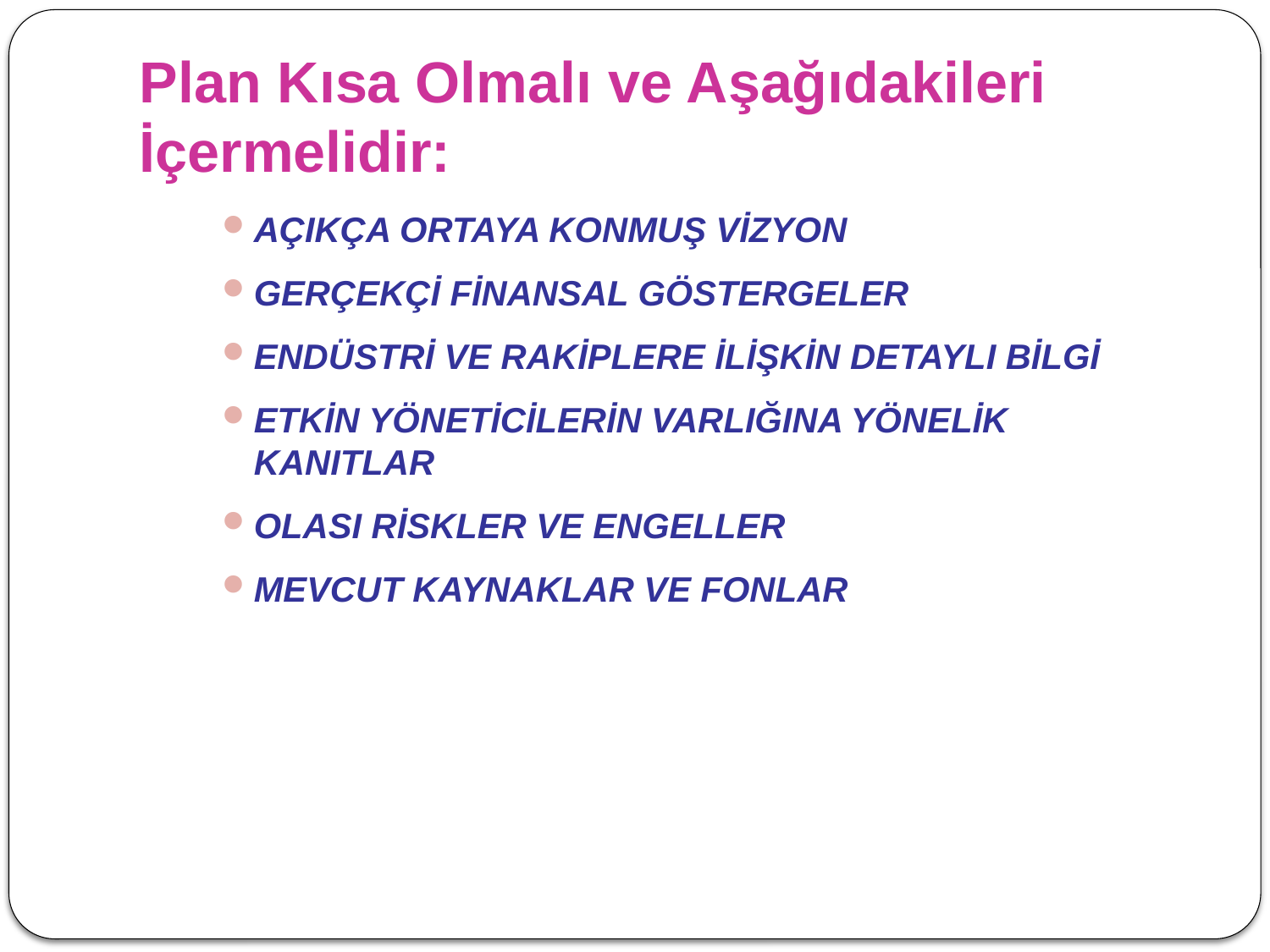

# Plan Kısa Olmalı ve Aşağıdakileri İçermelidir:
AÇIKÇA ORTAYA KONMUŞ VİZYON
GERÇEKÇİ FİNANSAL GÖSTERGELER
ENDÜSTRİ VE RAKİPLERE İLİŞKİN DETAYLI BİLGİ
ETKİN YÖNETİCİLERİN VARLIĞINA YÖNELİK KANITLAR
OLASI RİSKLER VE ENGELLER
MEVCUT KAYNAKLAR VE FONLAR